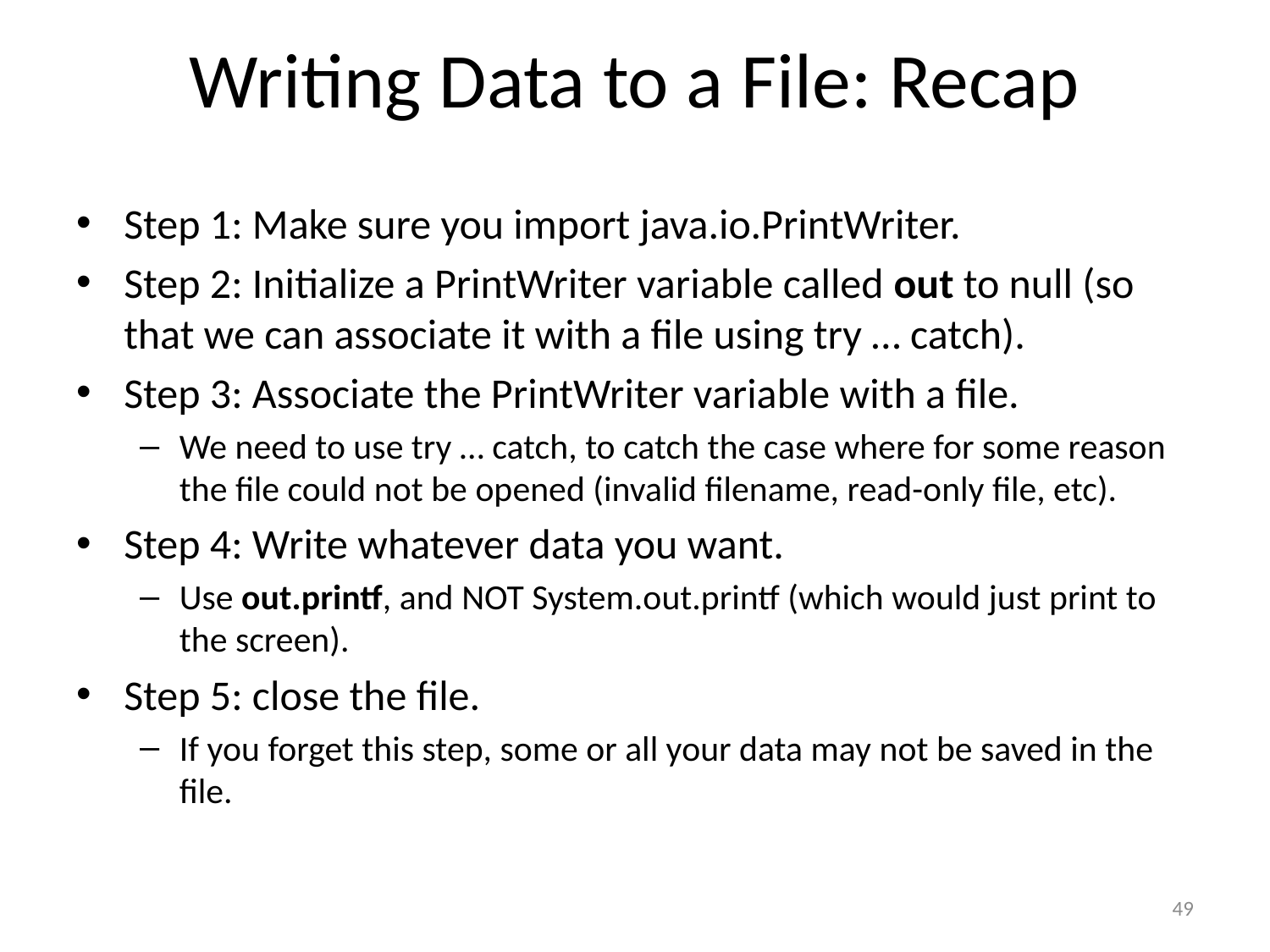

# Writing Data to a File: Recap
Step 1: Make sure you import java.io.PrintWriter.
Step 2: Initialize a PrintWriter variable called out to null (so that we can associate it with a file using try … catch).
Step 3: Associate the PrintWriter variable with a file.
We need to use try … catch, to catch the case where for some reason the file could not be opened (invalid filename, read-only file, etc).
Step 4: Write whatever data you want.
Use out.printf, and NOT System.out.printf (which would just print to the screen).
Step 5: close the file.
If you forget this step, some or all your data may not be saved in the file.

49